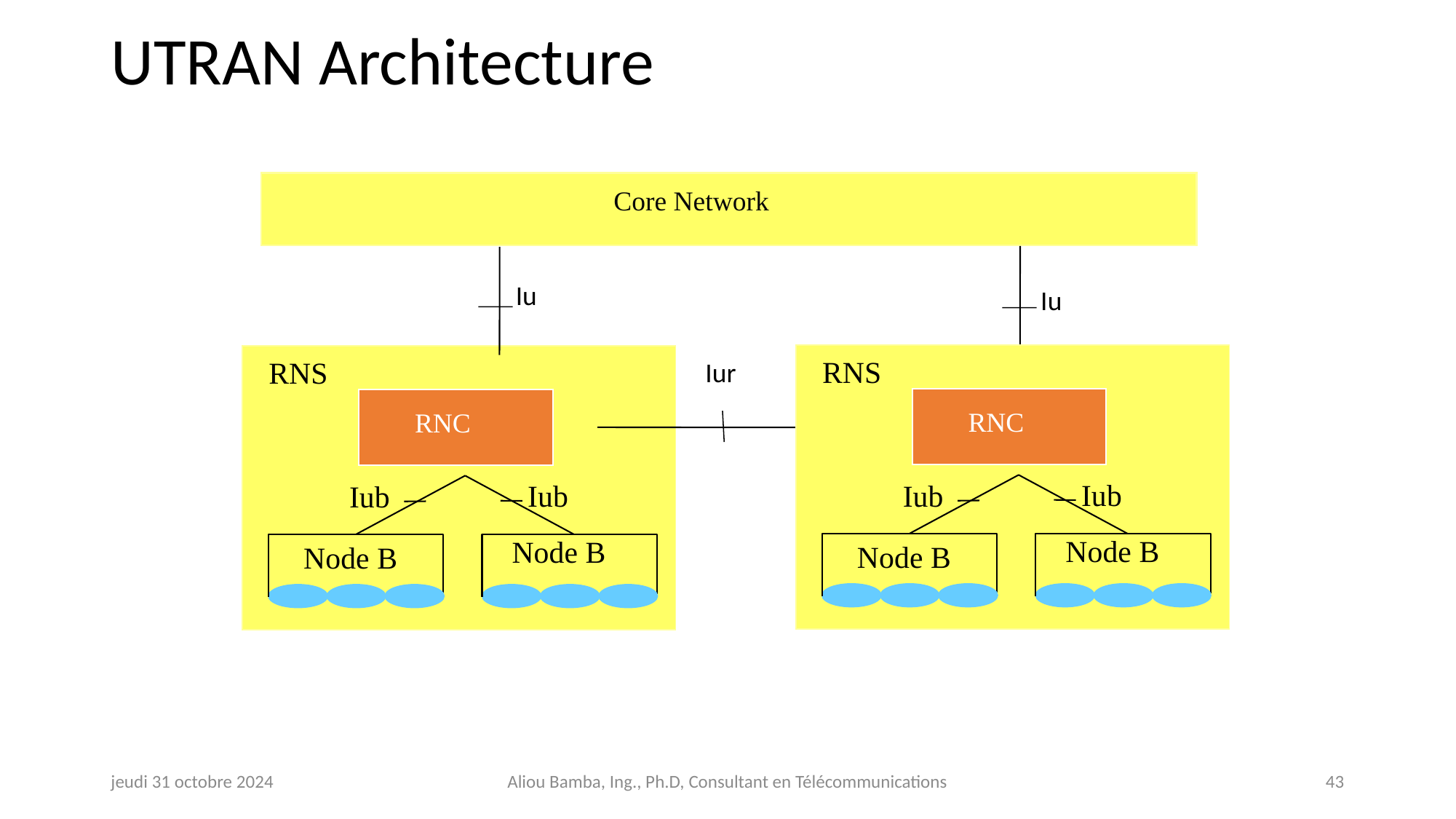

# UTRAN Architecture

Core Network

Iu
Iu

RNS
RNS
Iur

RNC
RNC

Iub

Iub

Iub
Iub

Node B
Node B
Node B
Node B

jeudi 31 octobre 2024
Aliou Bamba, Ing., Ph.D, Consultant en Télécommunications
43